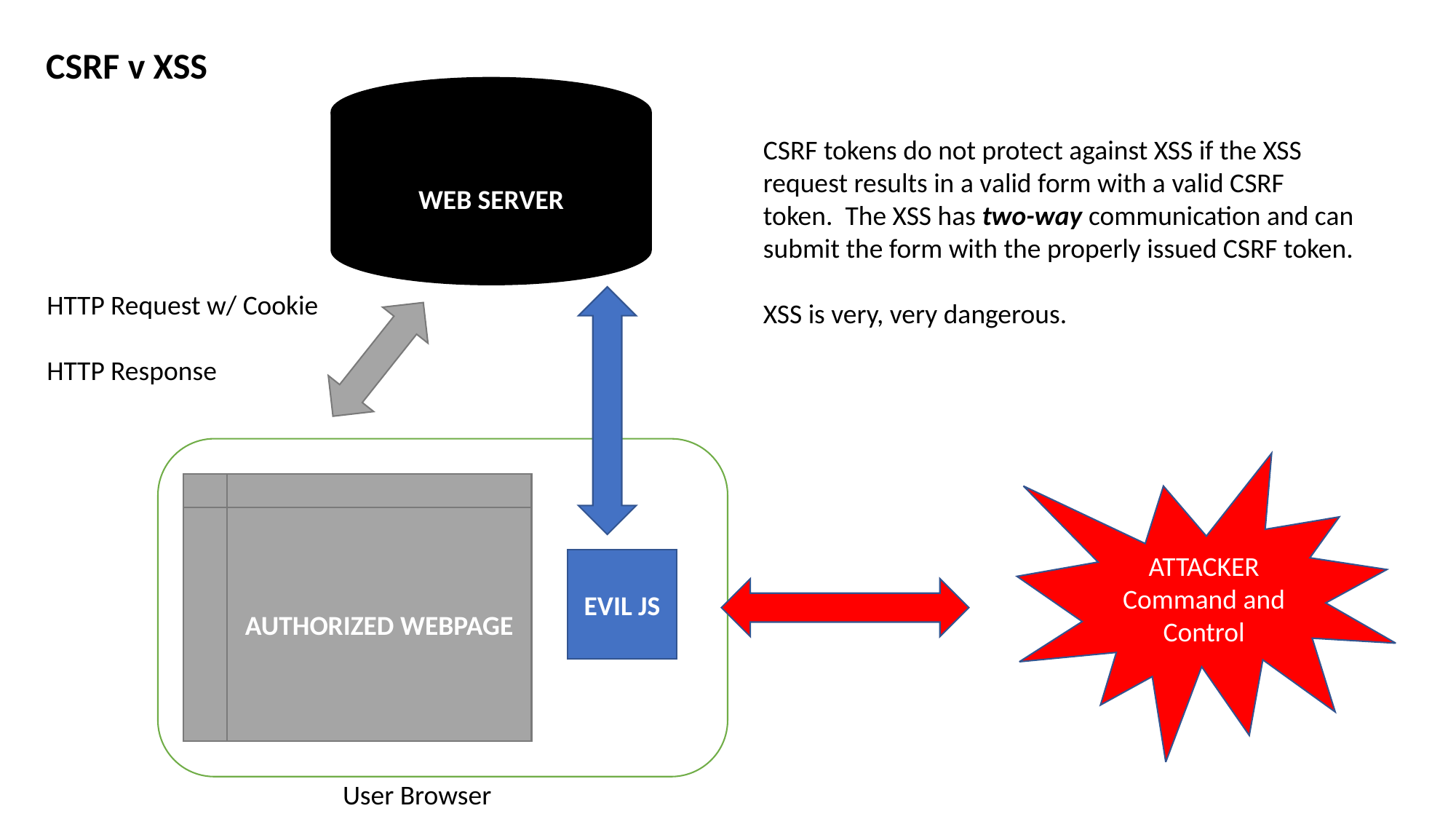

CSRF v XSS
WEB SERVER
CSRF tokens do not protect against XSS if the XSS request results in a valid form with a valid CSRF token.  The XSS has two-way communication and can submit the form with the properly issued CSRF token.

XSS is very, very dangerous.
HTTP Request w/ Cookie

HTTP Response

ATTACKER
Command and Control
AUTHORIZED WEBPAGE
EVIL JS

User Browser